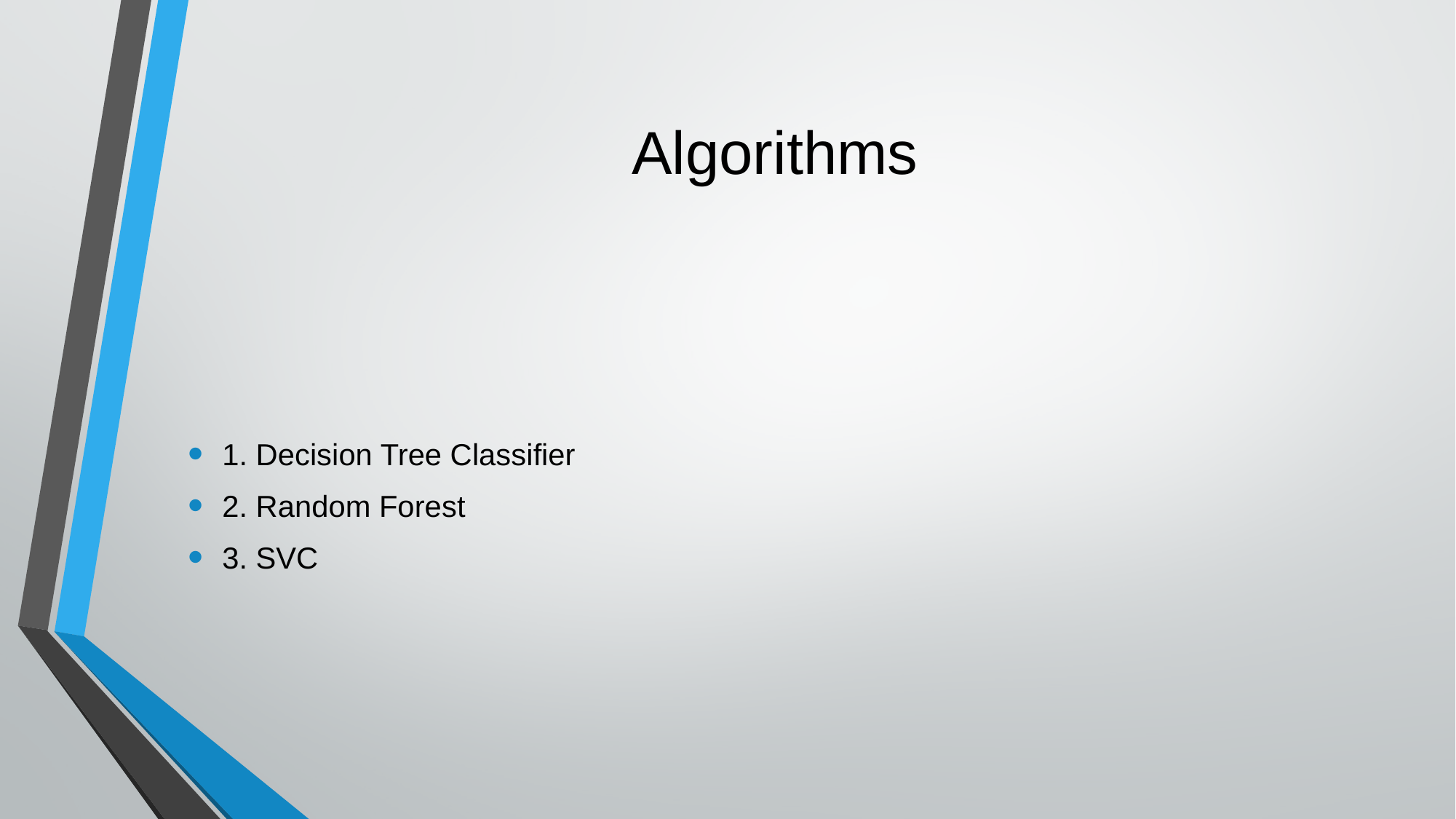

# Algorithms
1. Decision Tree Classifier
2. Random Forest
3. SVC